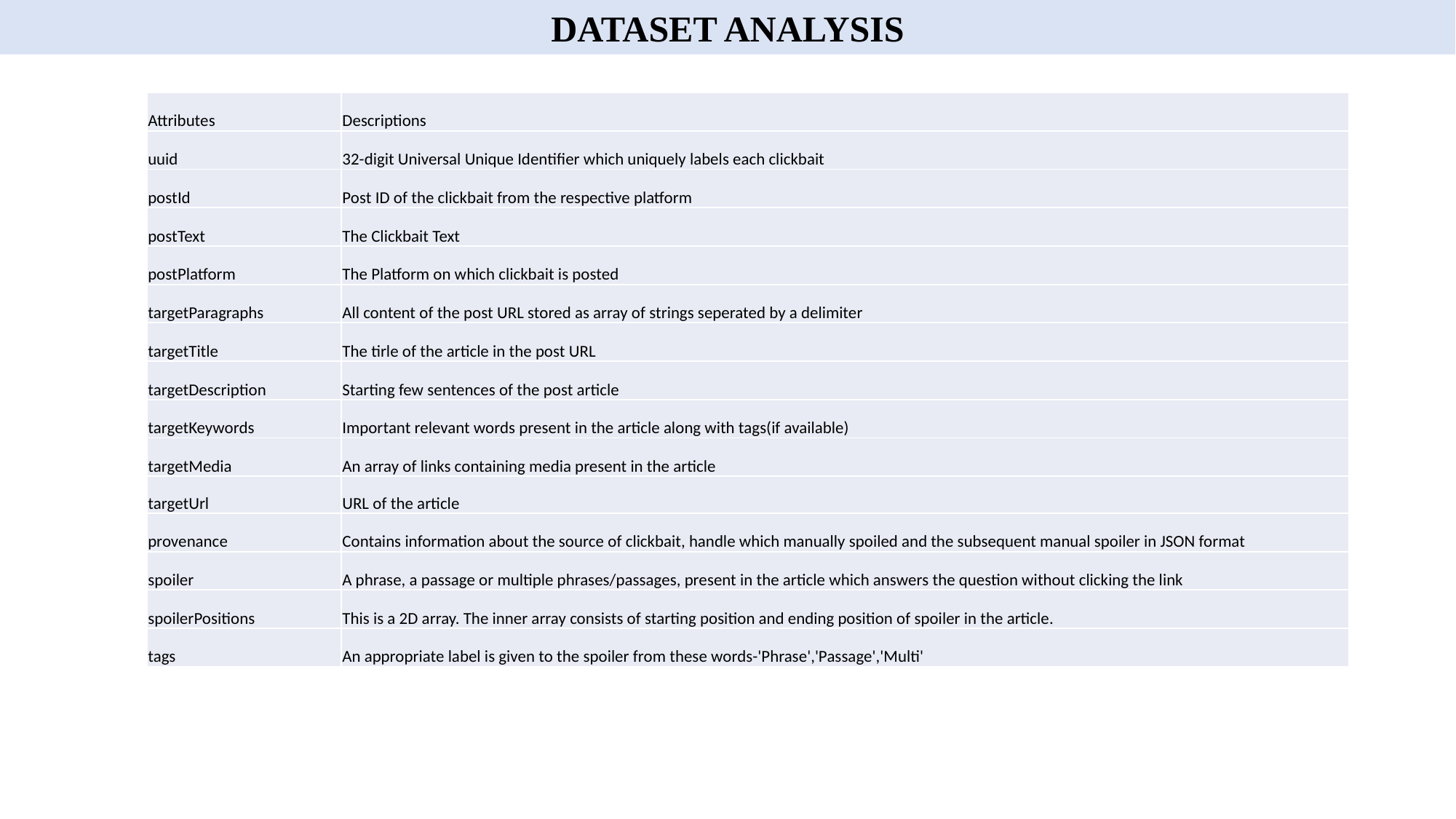

DATASET ANALYSIS
| Attributes | Descriptions |
| --- | --- |
| uuid | 32-digit Universal Unique Identifier which uniquely labels each clickbait |
| postId | Post ID of the clickbait from the respective platform |
| postText | The Clickbait Text |
| postPlatform | The Platform on which clickbait is posted |
| targetParagraphs | All content of the post URL stored as array of strings seperated by a delimiter |
| targetTitle | The tirle of the article in the post URL |
| targetDescription | Starting few sentences of the post article |
| targetKeywords | Important relevant words present in the article along with tags(if available) |
| targetMedia | An array of links containing media present in the article |
| targetUrl | URL of the article |
| provenance | Contains information about the source of clickbait, handle which manually spoiled and the subsequent manual spoiler in JSON format |
| spoiler | A phrase, a passage or multiple phrases/passages, present in the article which answers the question without clicking the link |
| spoilerPositions | This is a 2D array. The inner array consists of starting position and ending position of spoiler in the article. |
| tags | An appropriate label is given to the spoiler from these words-'Phrase','Passage','Multi' |